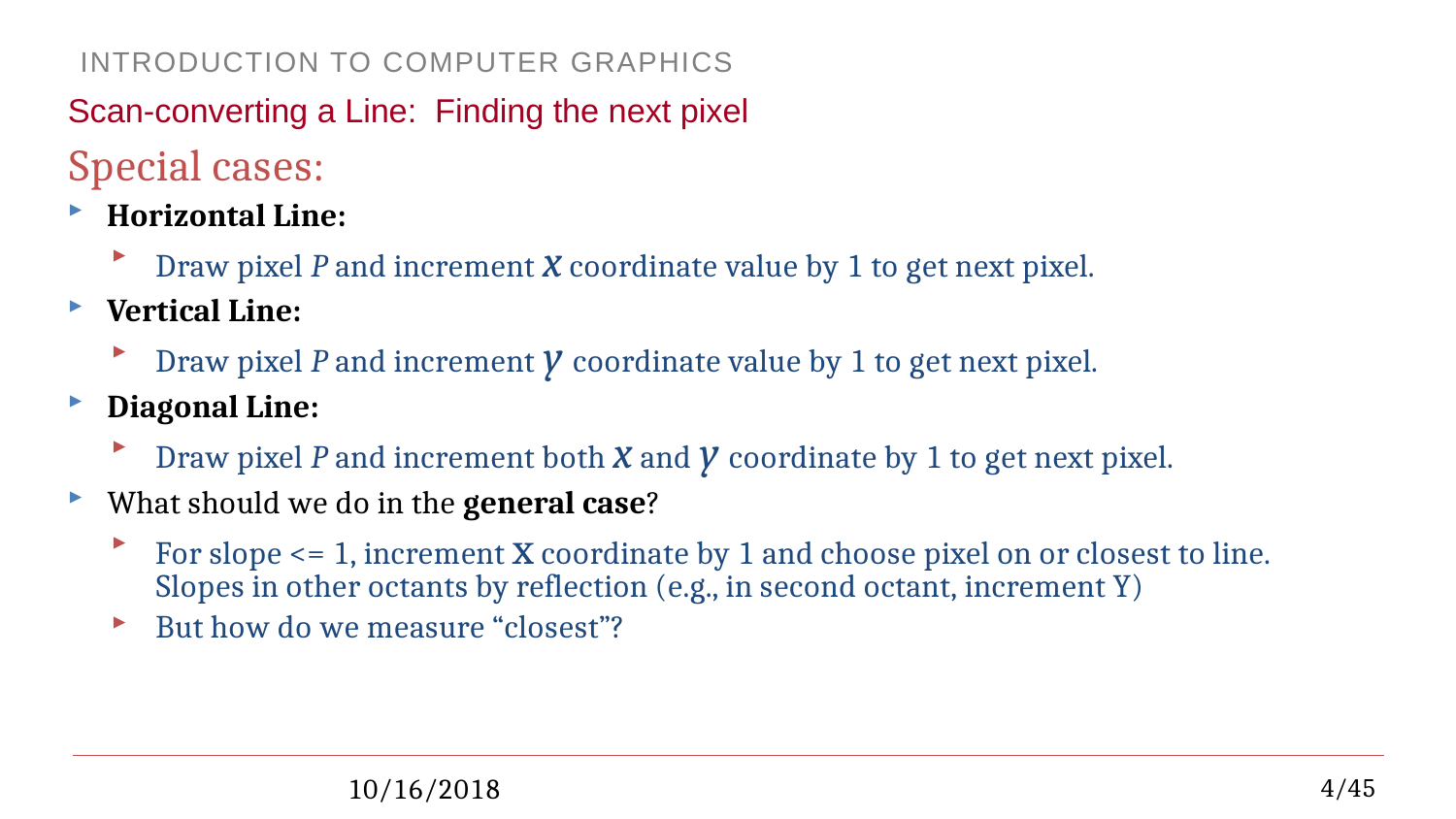

# Scan-converting a Line:  Finding the next pixel
Special cases:
Horizontal Line:
Draw pixel P and increment x coordinate value by 1 to get next pixel.
Vertical Line:
Draw pixel P and increment y coordinate value by 1 to get next pixel.
Diagonal Line:
Draw pixel P and increment both x and y coordinate by 1 to get next pixel.
What should we do in the general case?
For slope <= 1, increment x coordinate by 1 and choose pixel on or closest to line. Slopes in other octants by reflection (e.g., in second octant, increment Y)
But how do we measure “closest”?
10/16/2018
4/45